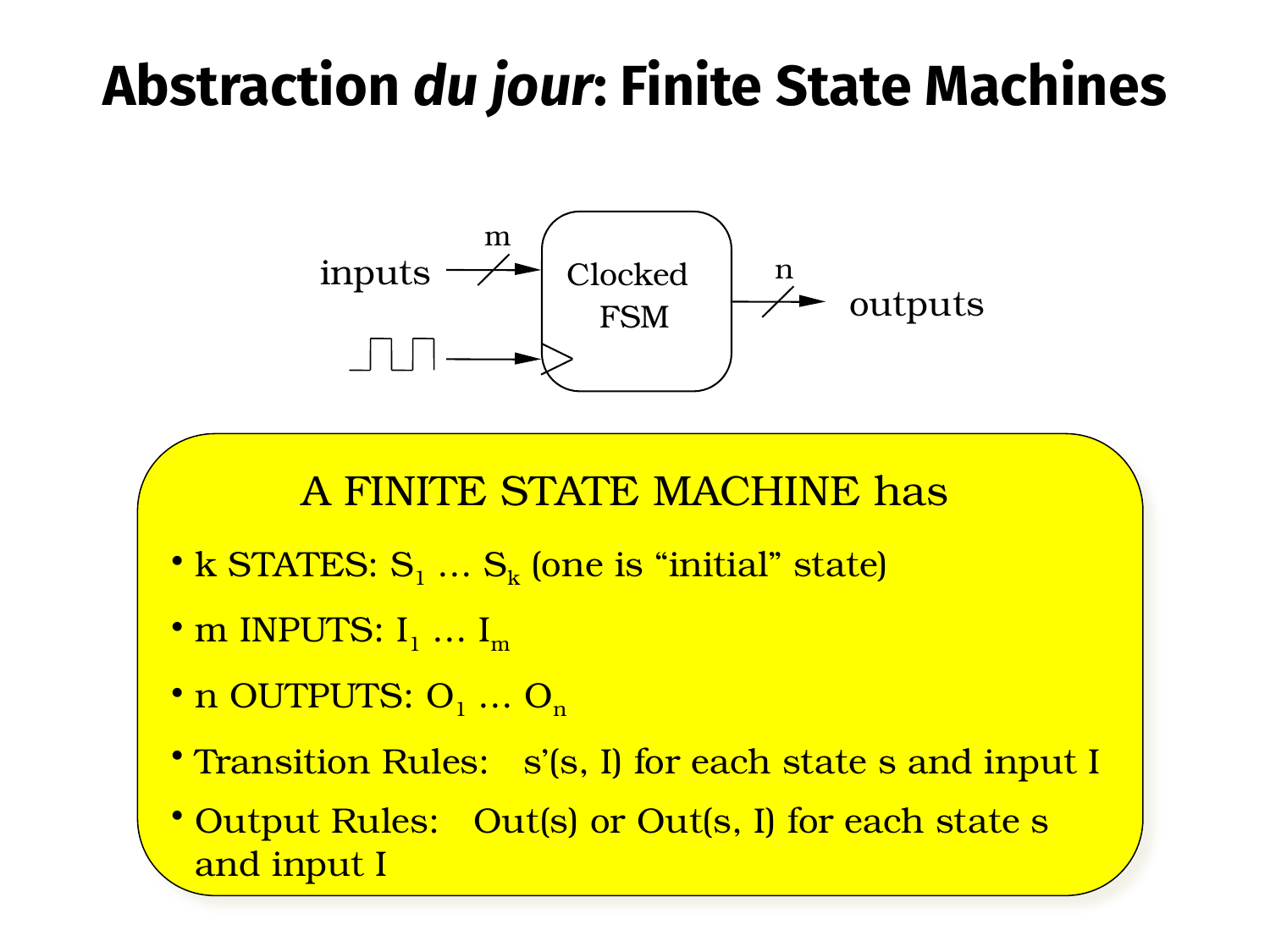

# Abstraction du jour: Finite State Machines
m
inputs

n
outputs

Clocked
FSM

A FINITE STATE MACHINE has

k STATES: S1 … Sk (one is “initial” state)
m INPUTS: I1 … Im
n OUTPUTS: O1 … On
Transition Rules:   s’(s, I) for each state s and input I
Output Rules:   Out(s) or Out(s, I) for each state s and input I